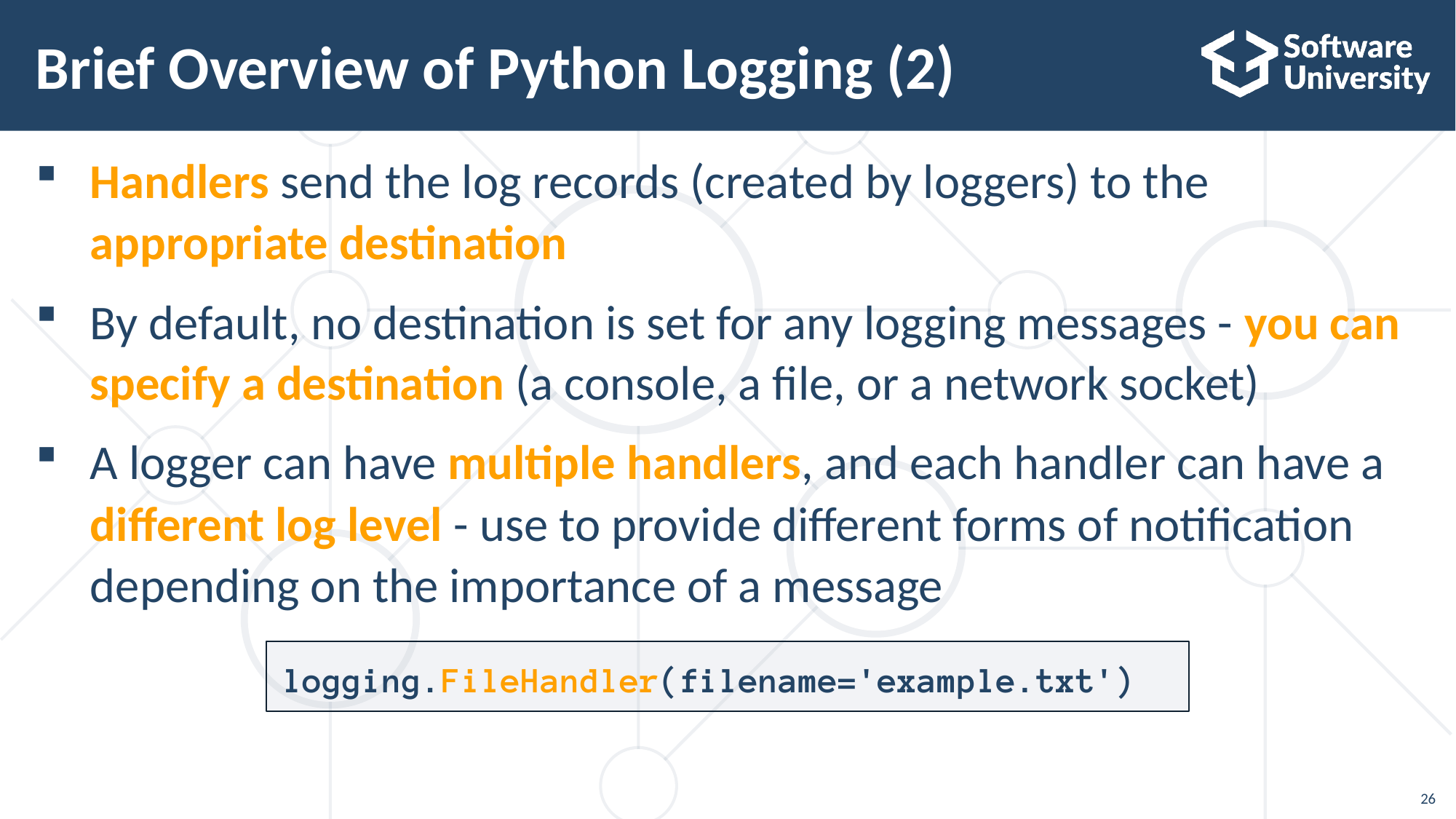

# Brief Overview of Python Logging (2)
Handlers send the log records (created by loggers) to the appropriate destination
By default, no destination is set for any logging messages - you can specify a destination (a console, a file, or a network socket)
A logger can have multiple handlers, and each handler can have a different log level - use to provide different forms of notification depending on the importance of a message

logging.FileHandler(filename='example.txt')
26